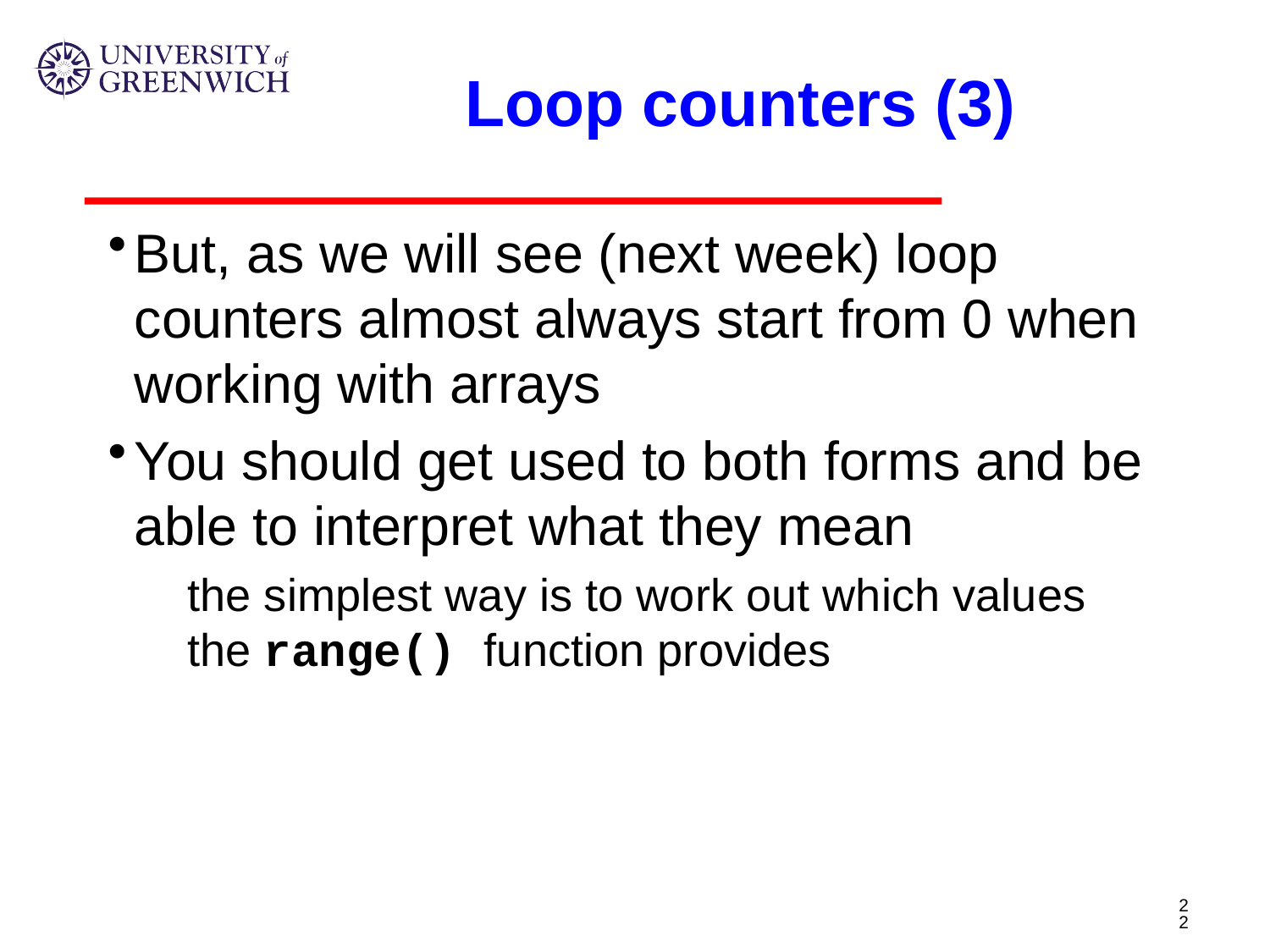

# Loop counters (3)
But, as we will see (next week) loop counters almost always start from 0 when working with arrays
You should get used to both forms and be able to interpret what they mean
the simplest way is to work out which values the range() function provides
22